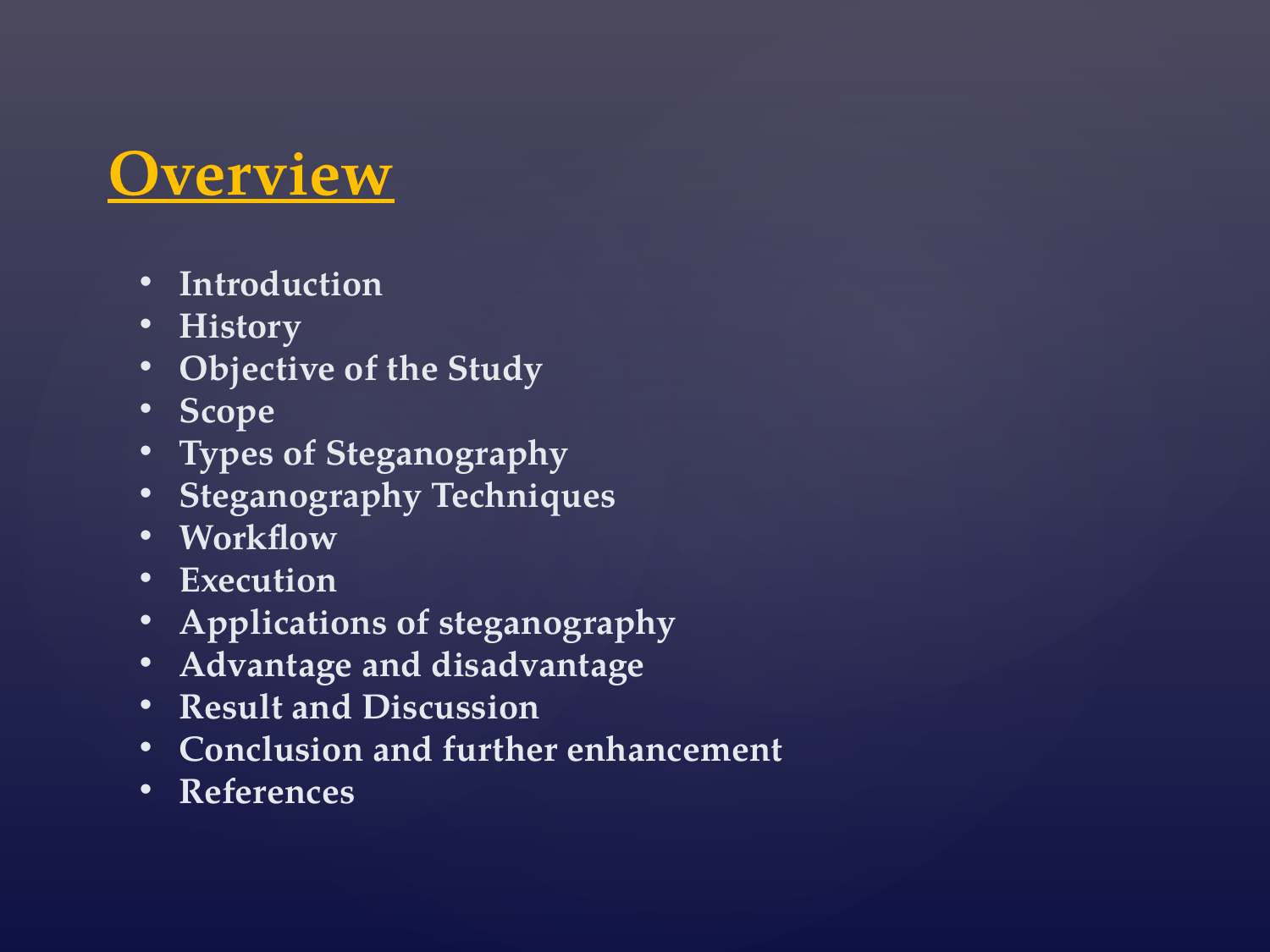

Overview
Introduction
History
Objective of the Study
Scope
Types of Steganography
Steganography Techniques
Workflow
Execution
Applications of steganography
Advantage and disadvantage
Result and Discussion
Conclusion and further enhancement
References